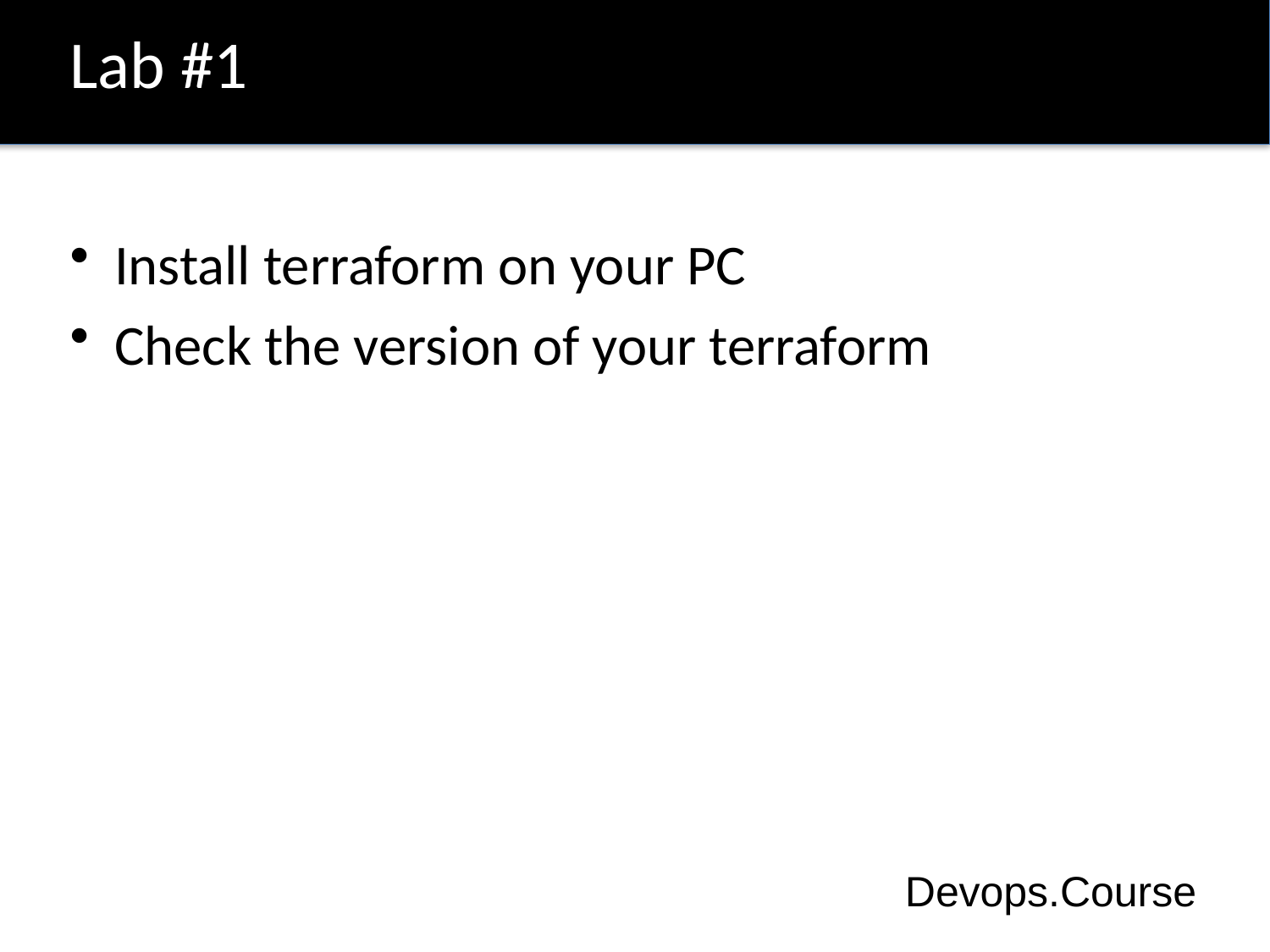

# Lab #1
Install terraform on your PC
Check the version of your terraform
Devops.Course